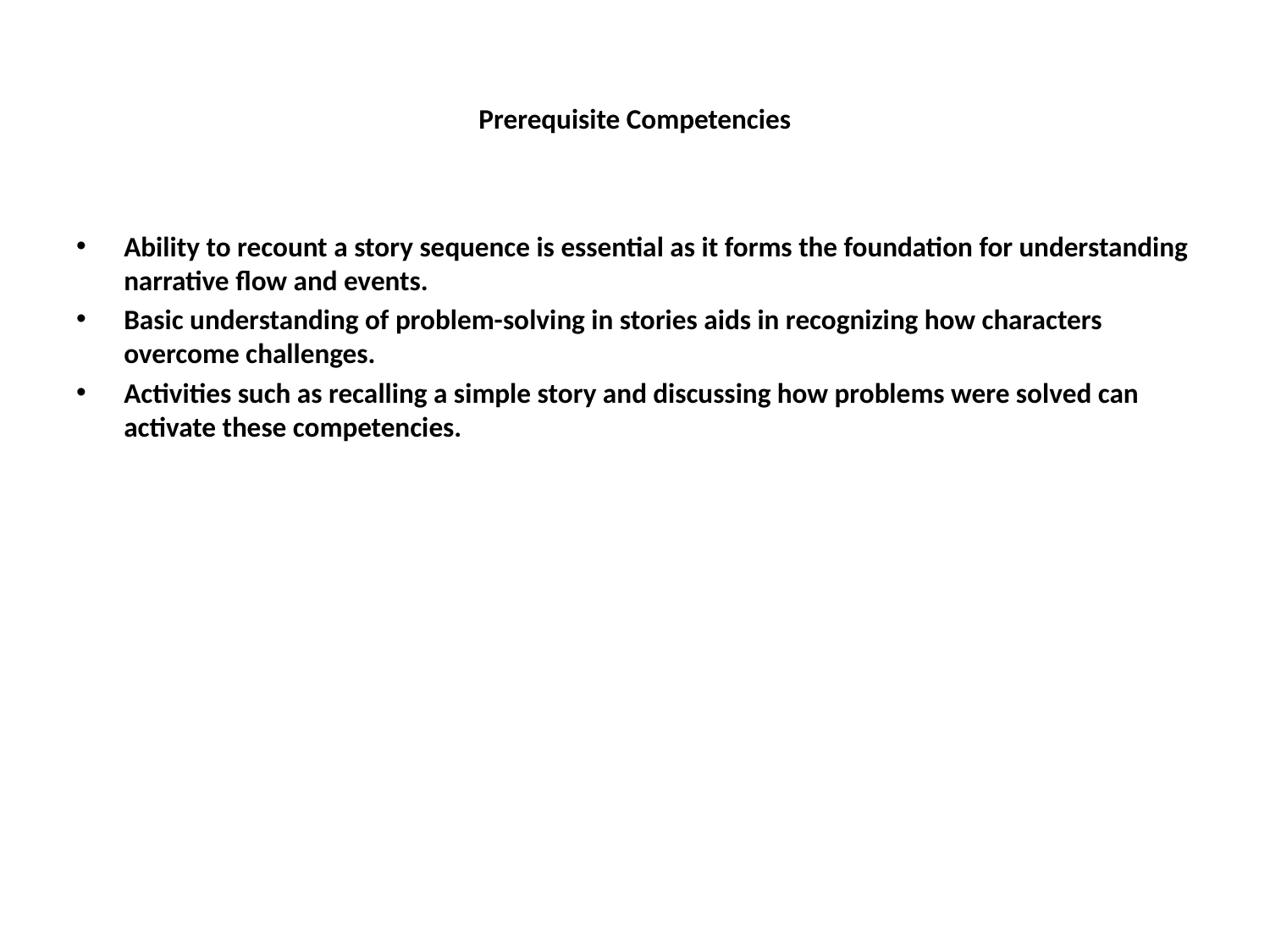

# Prerequisite Competencies
Ability to recount a story sequence is essential as it forms the foundation for understanding narrative flow and events.
Basic understanding of problem-solving in stories aids in recognizing how characters overcome challenges.
Activities such as recalling a simple story and discussing how problems were solved can activate these competencies.